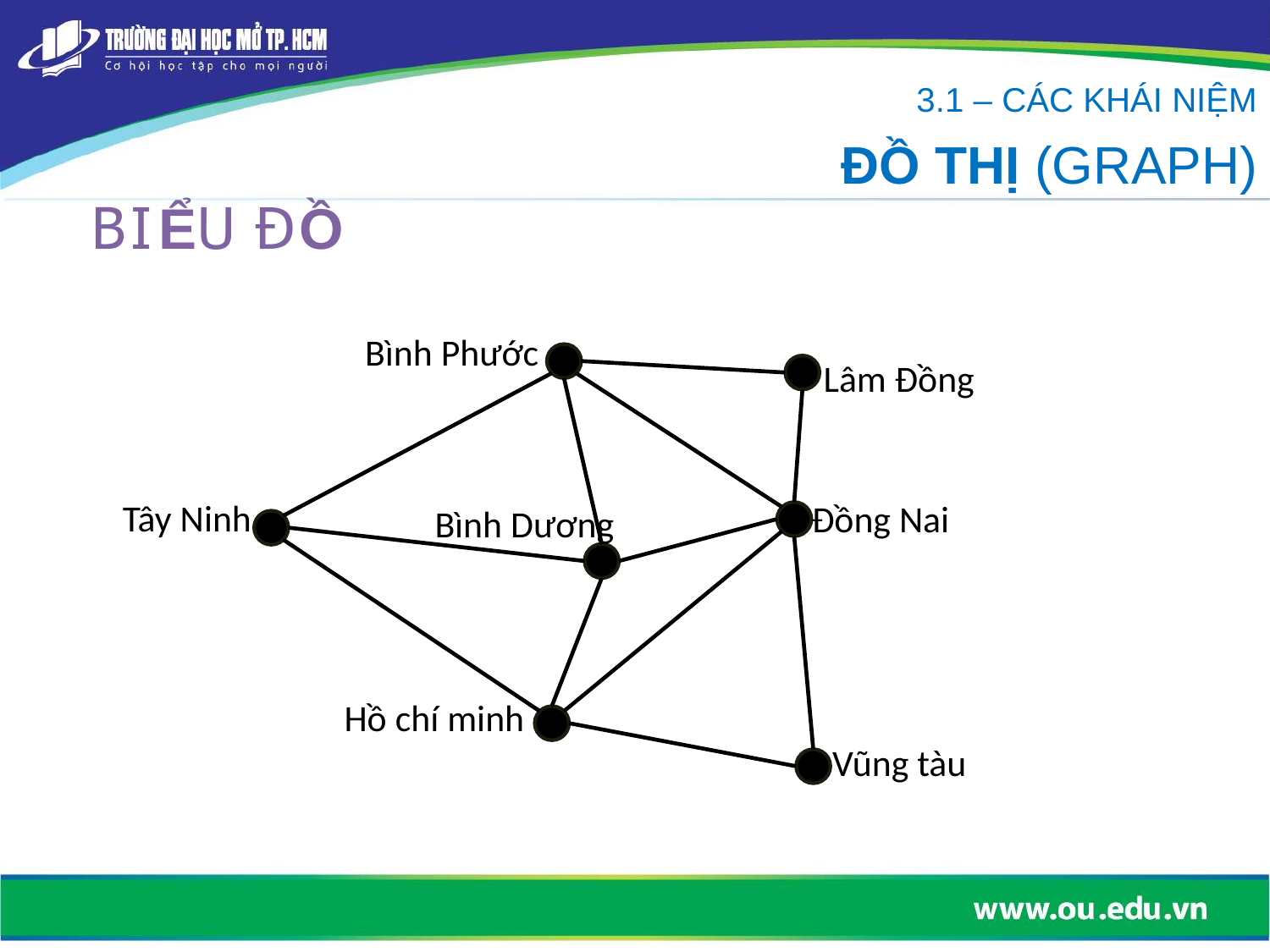

3.1 – CÁC KHÁI NIỆM
ĐỒ THỊ (GRAPH)
# BIỂU ĐỒ
Bình Phước

Lâm Đồng

Tây Ninh
Đồng Nai
Bình Dương

Hồ chí minh

Vũng tàu